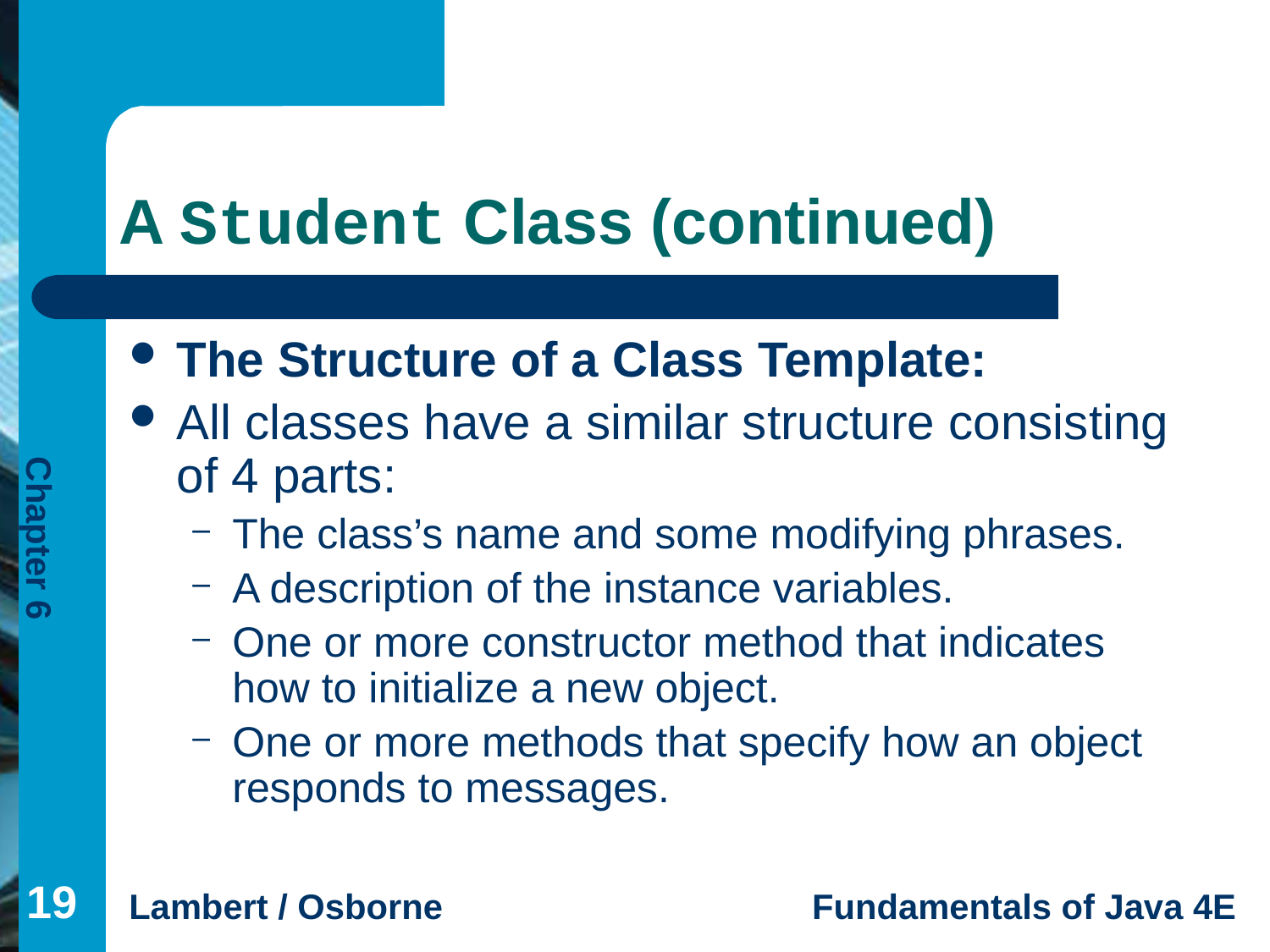

# A Student Class (continued)
The Structure of a Class Template:
All classes have a similar structure consisting of 4 parts:
The class’s name and some modifying phrases.
A description of the instance variables.
One or more constructor method that indicates how to initialize a new object.
One or more methods that specify how an object responds to messages.

19